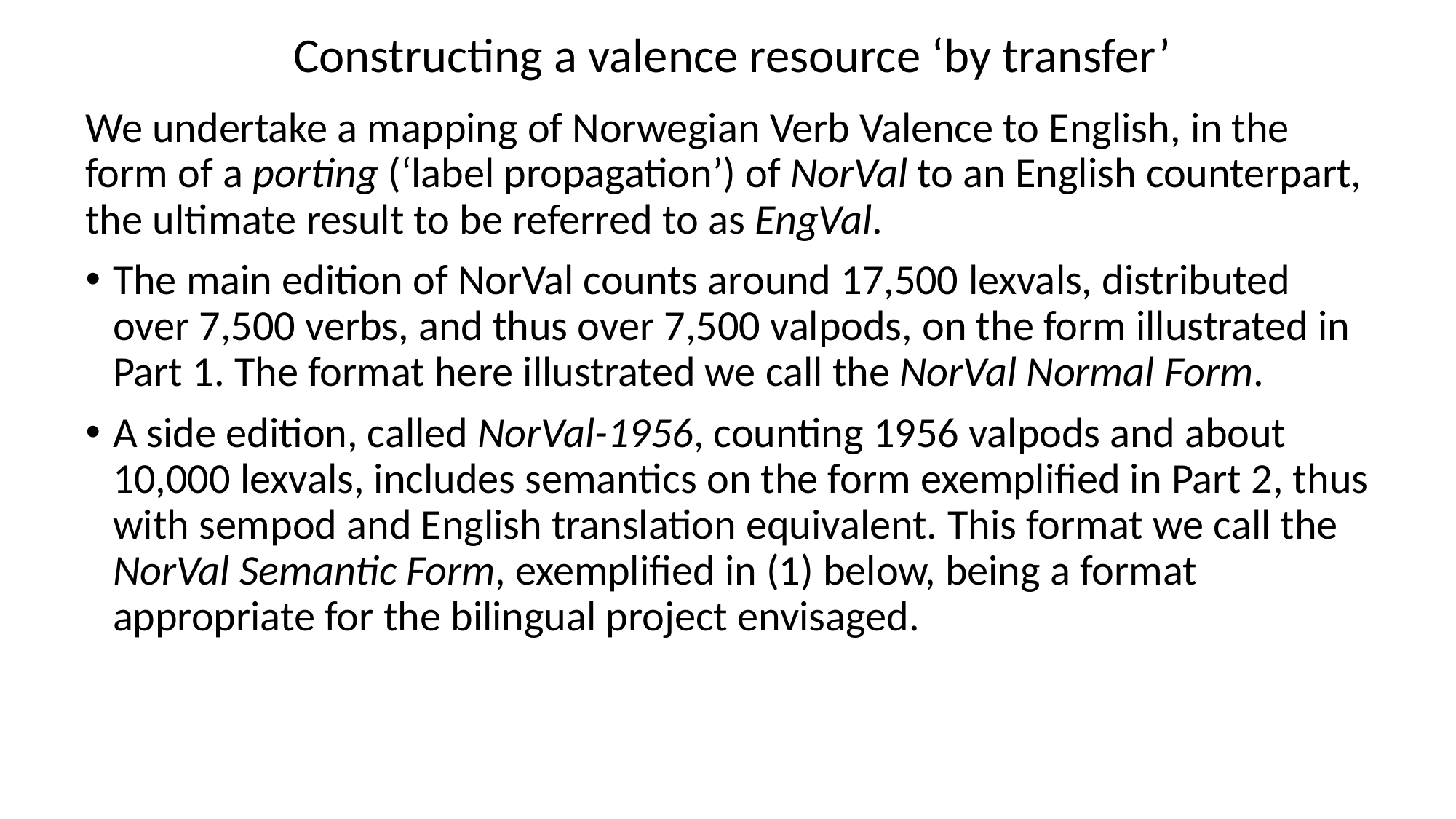

# Constructing a valence resource ‘by transfer’

We undertake a mapping of Norwegian Verb Valence to English, in the form of a porting (‘label propagation’) of NorVal to an English counterpart, the ultimate result to be referred to as EngVal.
The main edition of NorVal counts around 17,500 lexvals, distributed over 7,500 verbs, and thus over 7,500 valpods, on the form illustrated in Part 1. The format here illustrated we call the NorVal Normal Form.
A side edition, called NorVal-1956, counting 1956 valpods and about 10,000 lexvals, includes semantics on the form exemplified in Part 2, thus with sempod and English translation equivalent. This format we call the NorVal Semantic Form, exemplified in (1) below, being a format appropriate for the bilingual project envisaged.